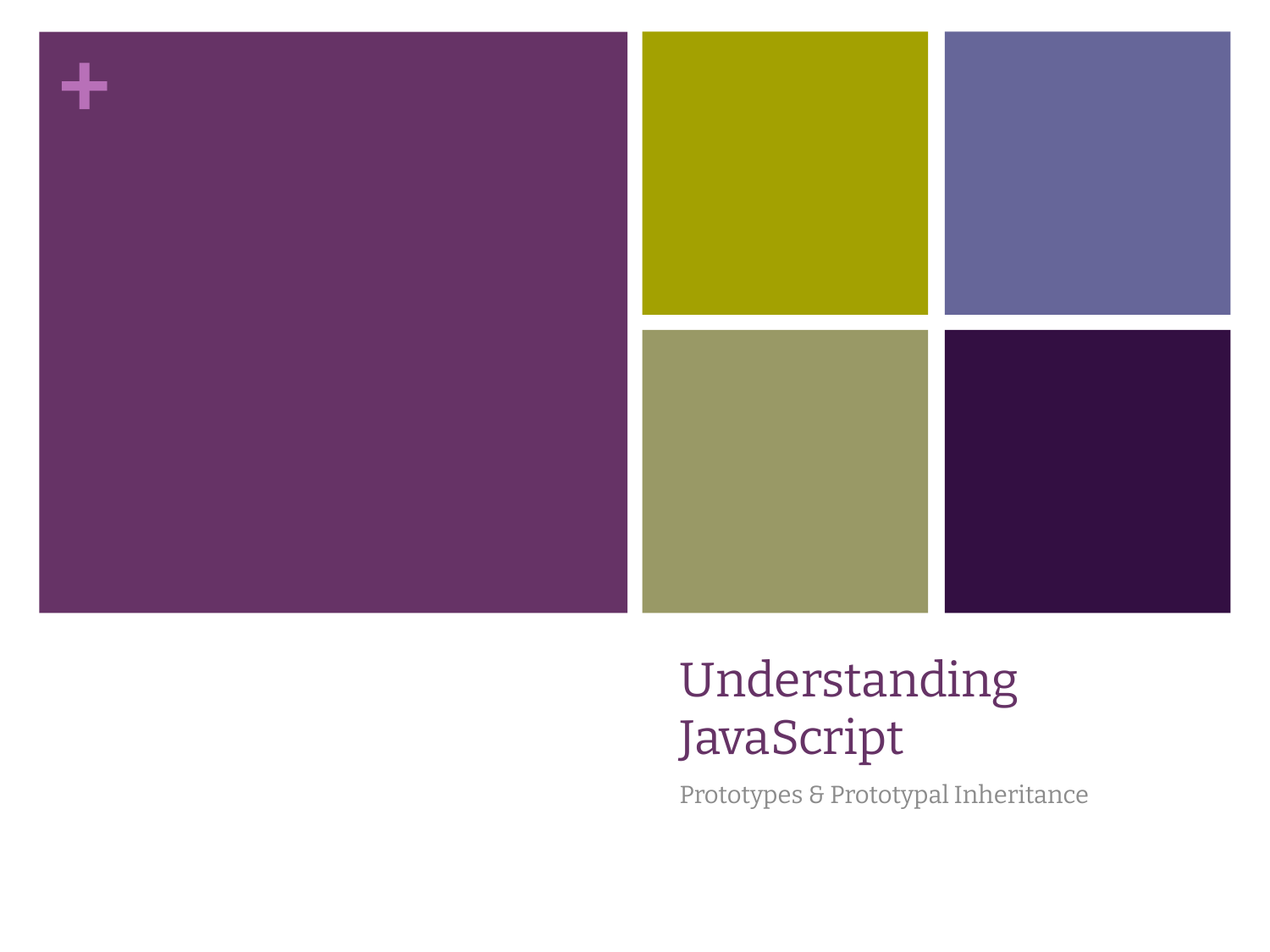

# Understanding JavaScript
Prototypes & Prototypal Inheritance